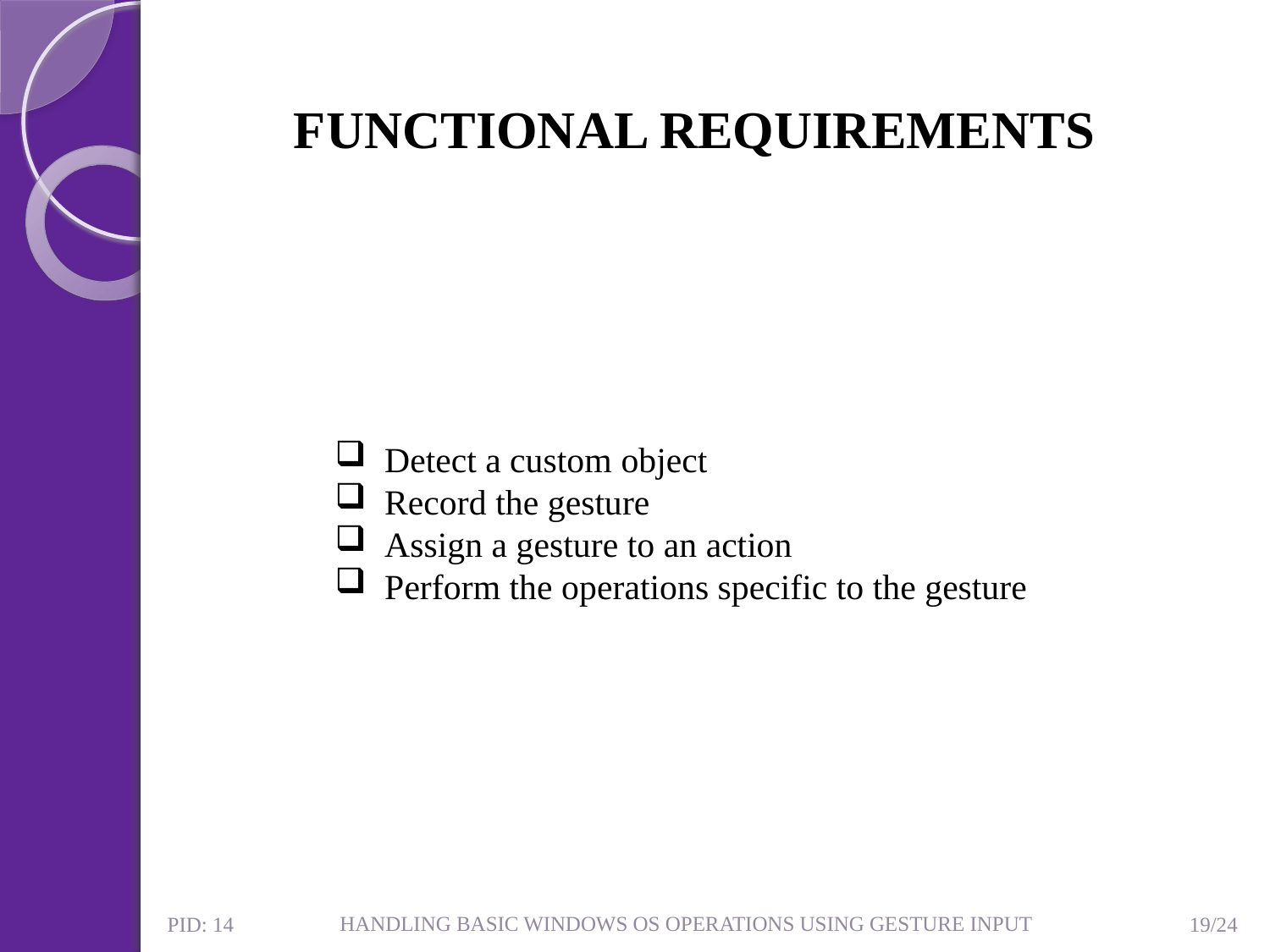

FUNCTIONAL REQUIREMENTS
  Detect a custom object
  Record the gesture
  Assign a gesture to an action
  Perform the operations specific to the gesture
HANDLING BASIC WINDOWS OS OPERATIONS USING GESTURE INPUT
19/24
PID: 14